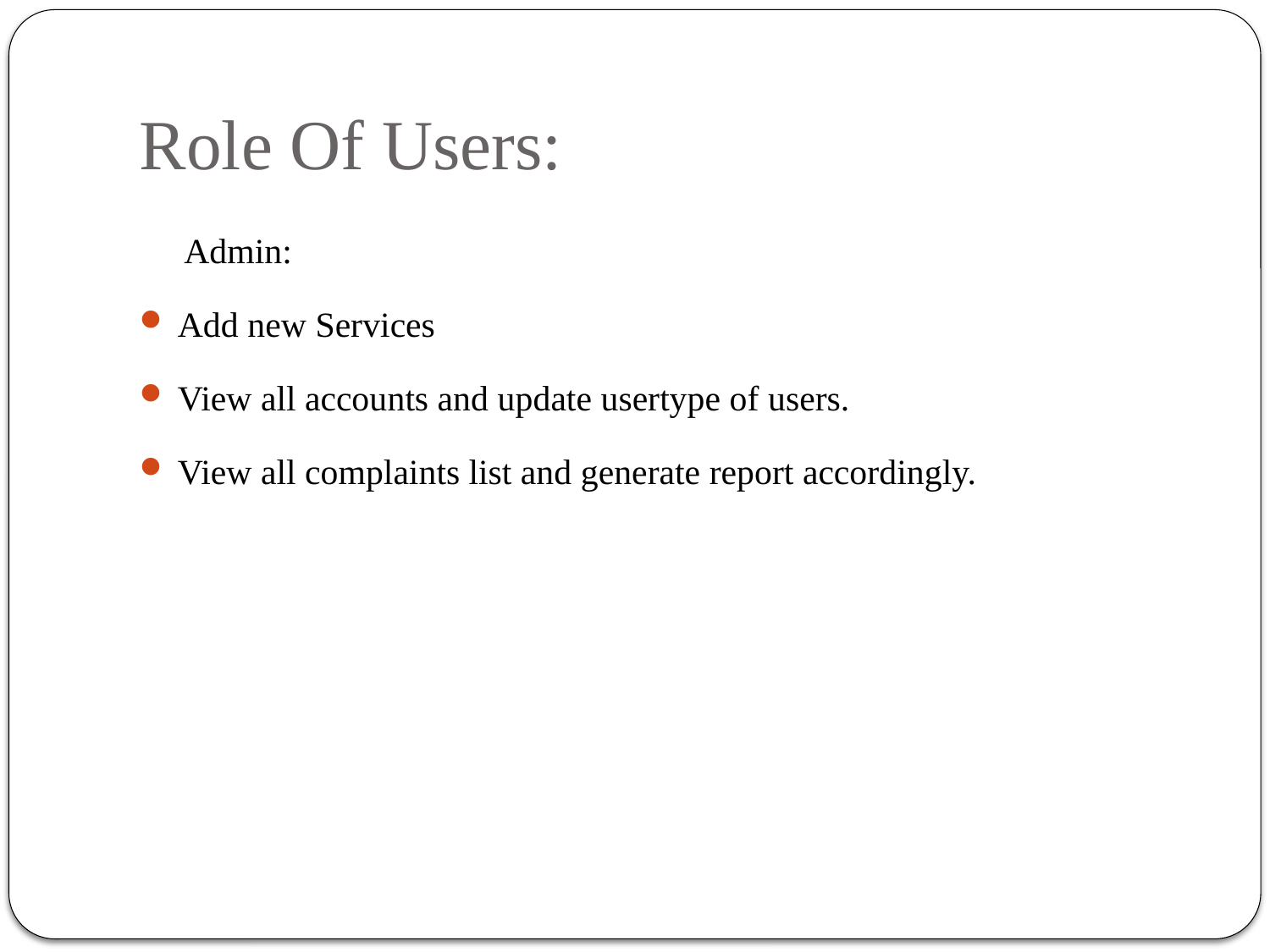

# Role Of Users:
     Admin:
Add new Services
View all accounts and update usertype of users.
View all complaints list and generate report accordingly.